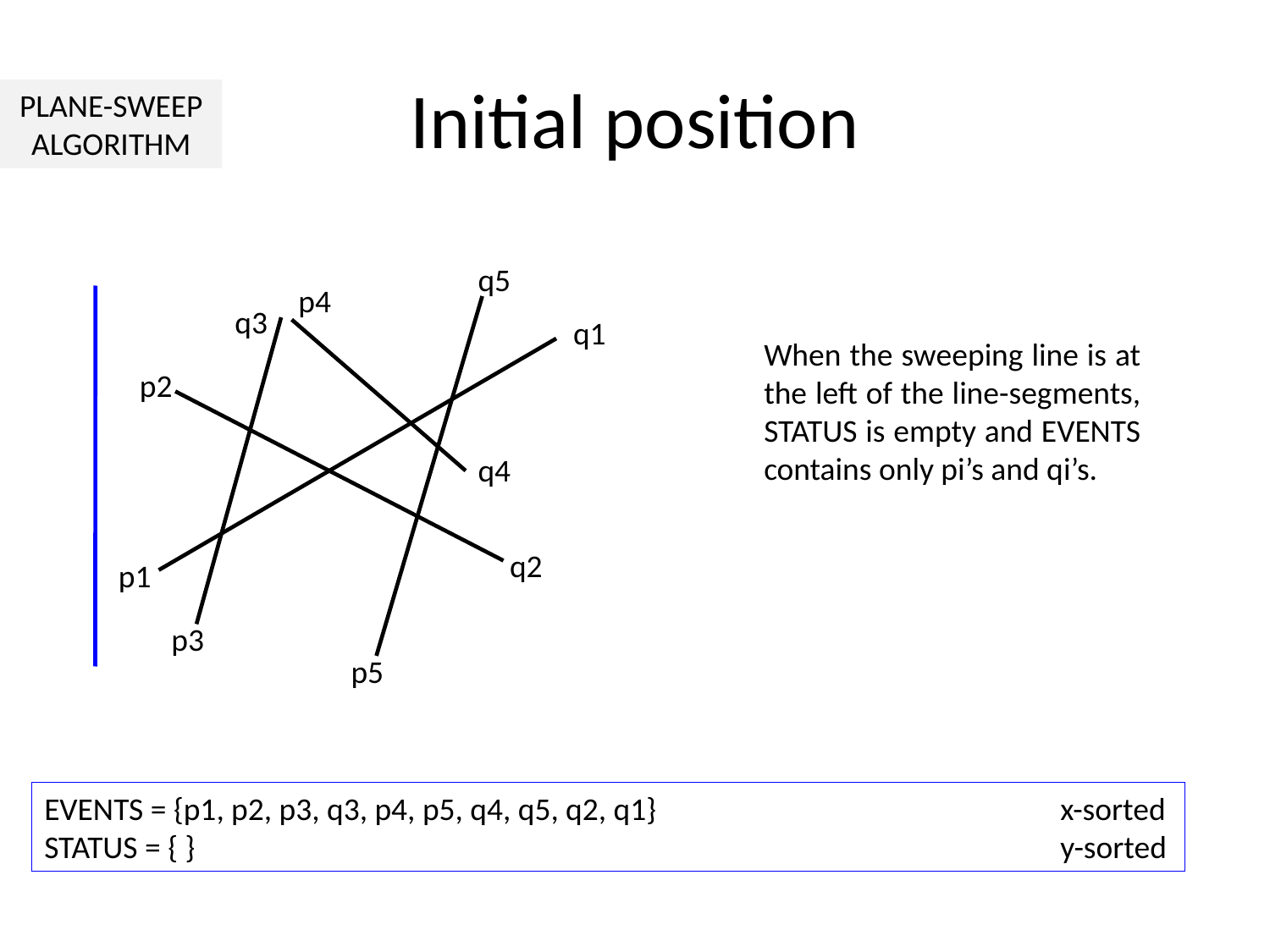

# Initial position
PLANE-SWEEP
ALGORITHM
q5
p4
q3
q1
When the sweeping line is at the left of the line-segments, STATUS is empty and EVENTS contains only pi’s and qi’s.
p2
q4
q2
p1
p3
p5
EVENTS = {p1, p2, p3, q3, p4, p5, q4, q5, q2, q1}				x-sorted
STATUS = { }							y-sorted